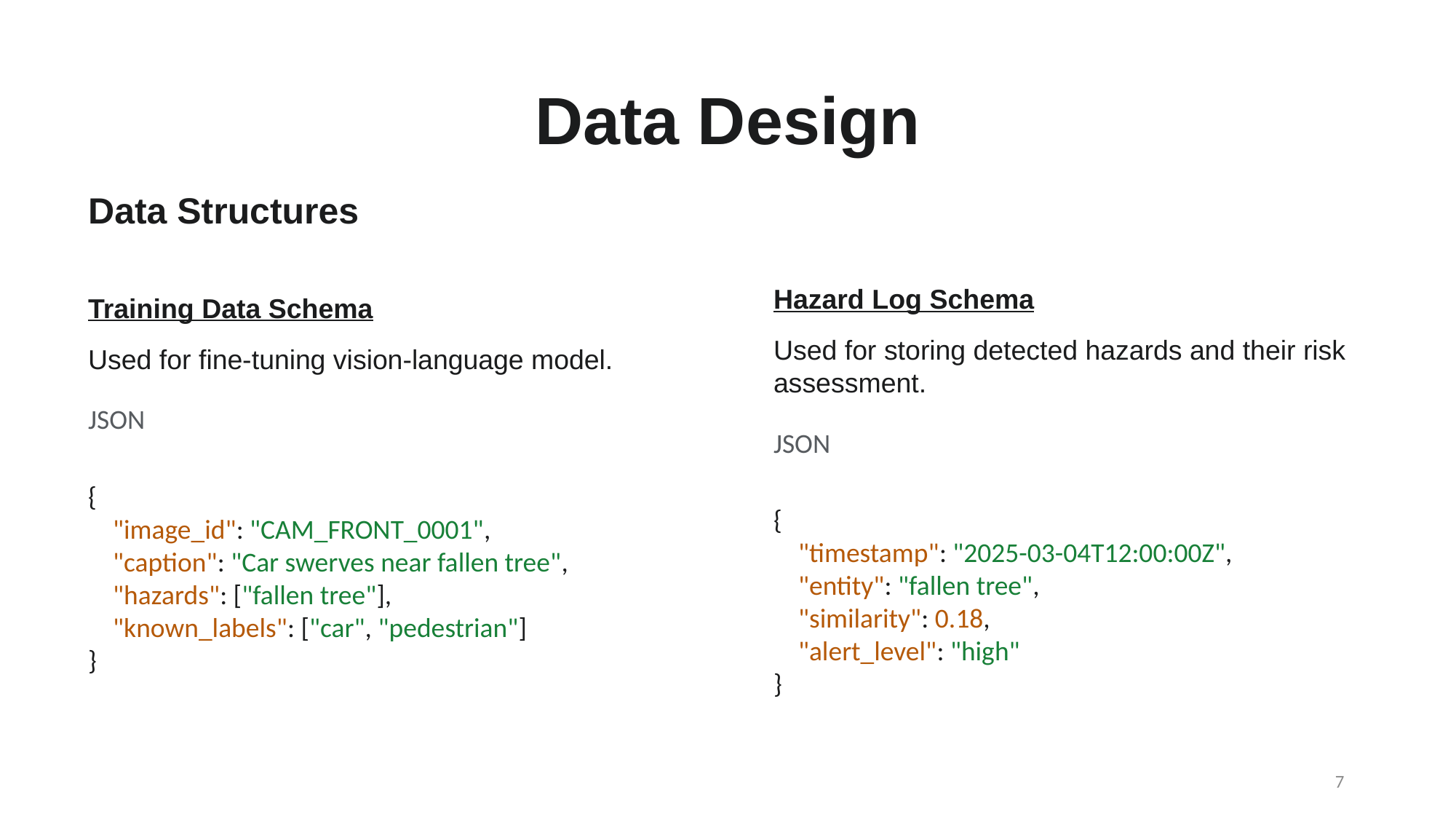

# Data Design
Data Structures

Training Data Schema
Used for fine-tuning vision-language model.
JSON

{
    "image_id": "CAM_FRONT_0001",
    "caption": "Car swerves near fallen tree",
    "hazards": ["fallen tree"],
    "known_labels": ["car", "pedestrian"]
}

Hazard Log Schema
Used for storing detected hazards and their risk assessment.
JSON

{
    "timestamp": "2025-03-04T12:00:00Z",
    "entity": "fallen tree",
    "similarity": 0.18,
    "alert_level": "high"
}
7